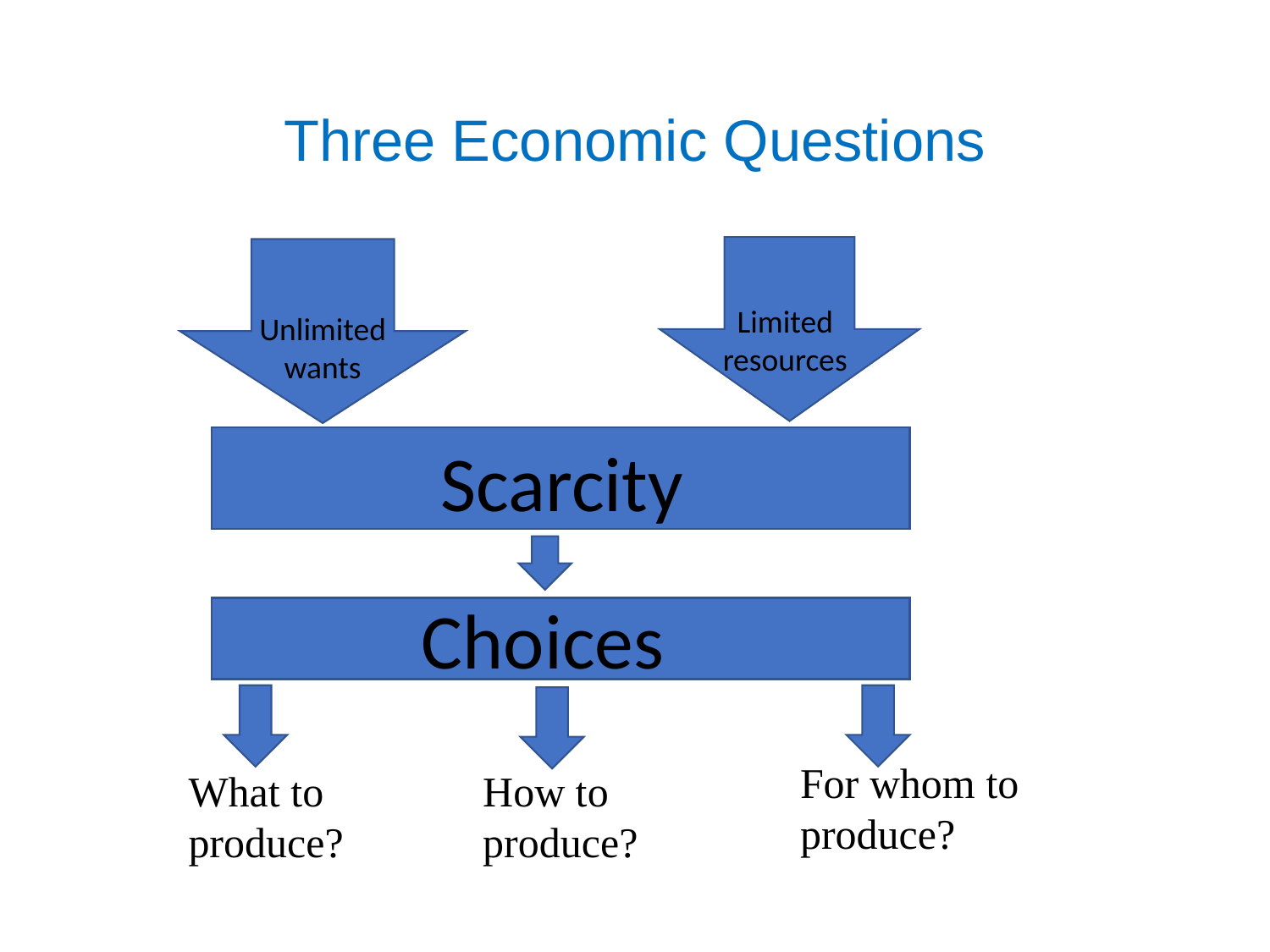

# Three Economic Questions

Limited resources
Unlimited wants

Scarcity

Choices

For whom to produce?
What to produce?
How to produce?